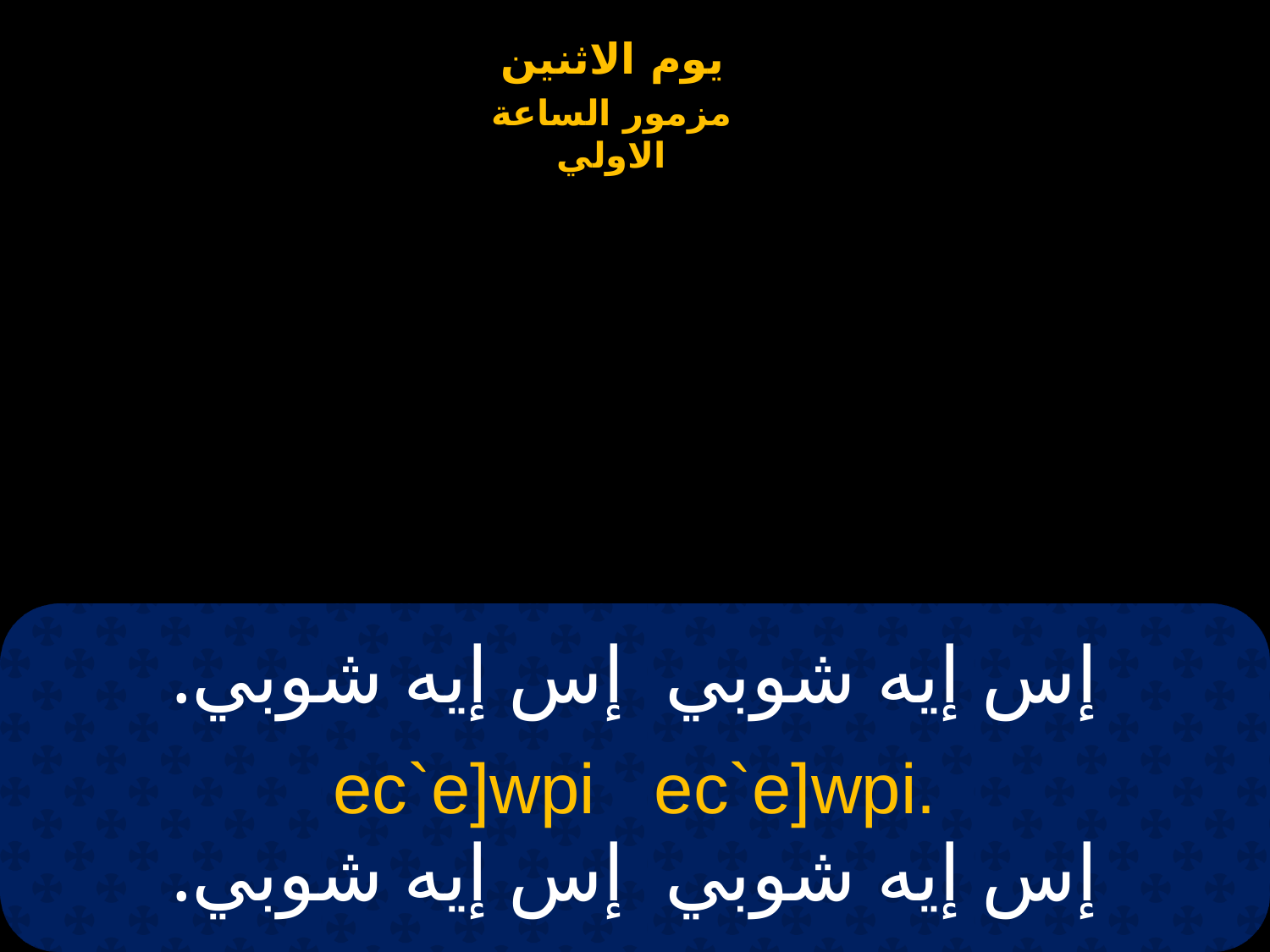

# إس إيه شوبي  إس إيه شوبي.
ec`e]wpi   ec`e]wpi.
إس إيه شوبي  إس إيه شوبي.